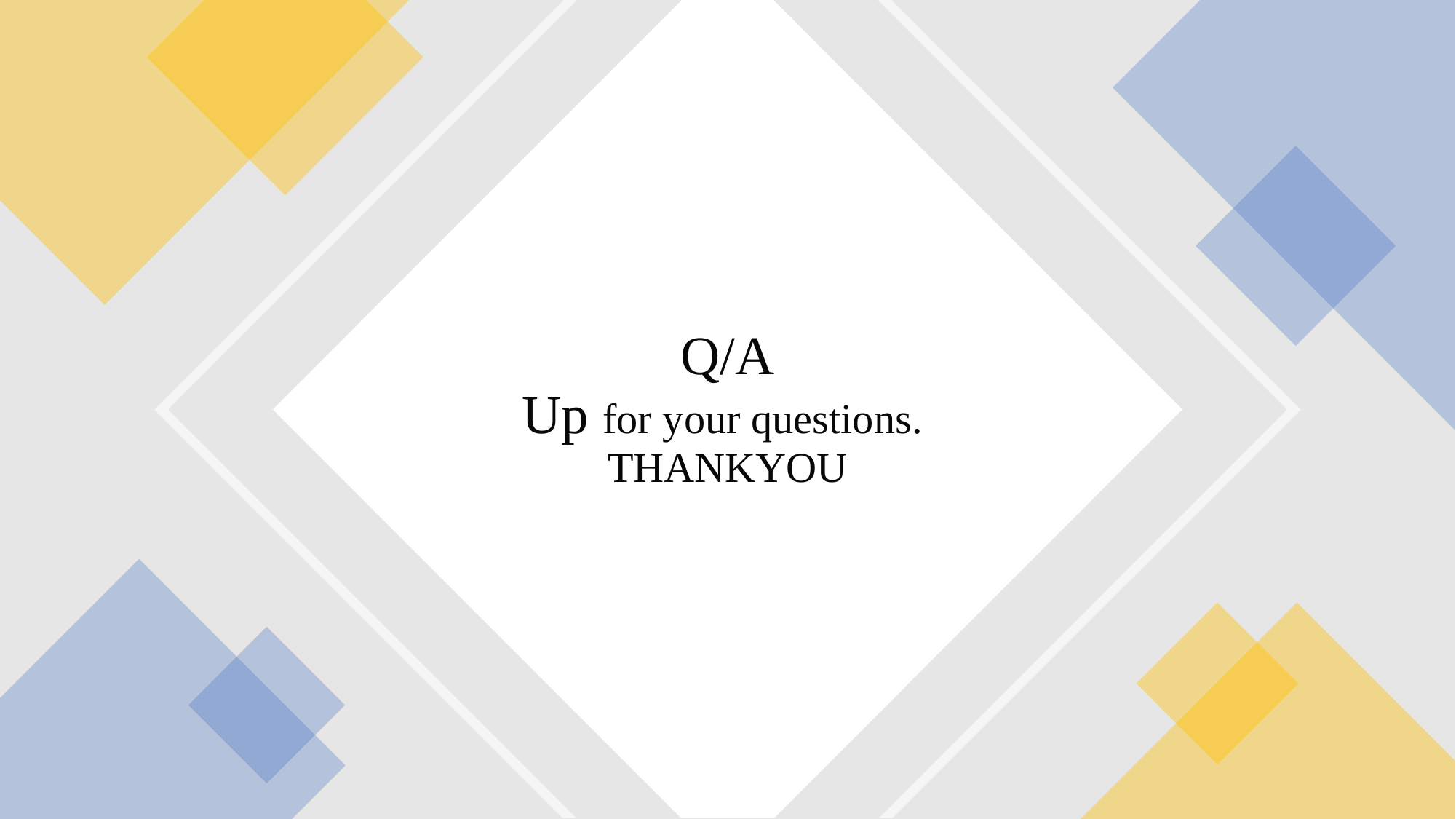

# Q/A Up for your questions. THANKYOU